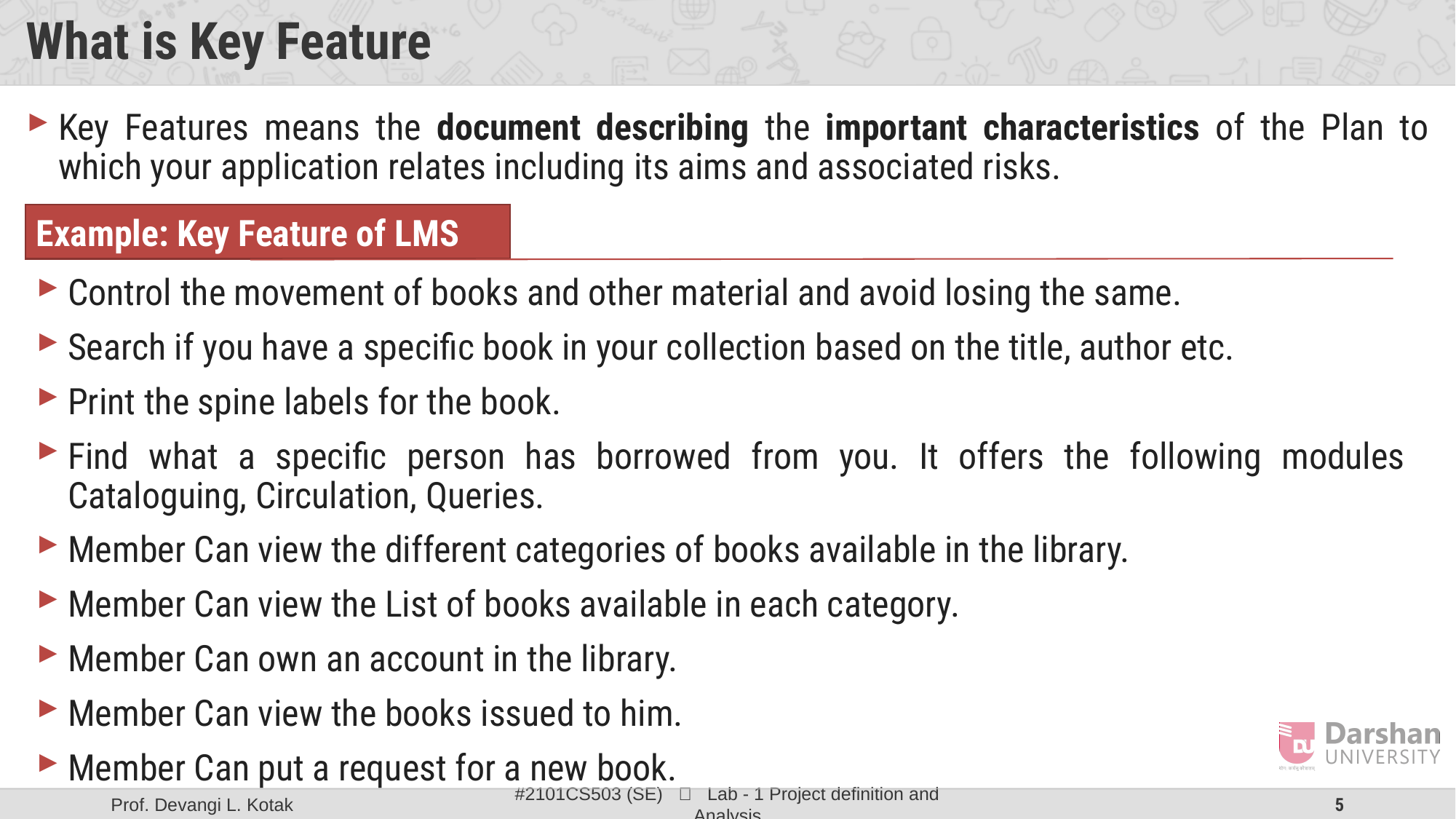

# What is Key Feature
Key Features means the document describing the important characteristics of the Plan to which your application relates including its aims and associated risks.
Example: Key Feature of LMS
Control the movement of books and other material and avoid losing the same.
Search if you have a specific book in your collection based on the title, author etc.
Print the spine labels for the book.
Find what a specific person has borrowed from you. It offers the following modules Cataloguing, Circulation, Queries.
Member Can view the different categories of books available in the library.
Member Can view the List of books available in each category.
Member Can own an account in the library.
Member Can view the books issued to him.
Member Can put a request for a new book.